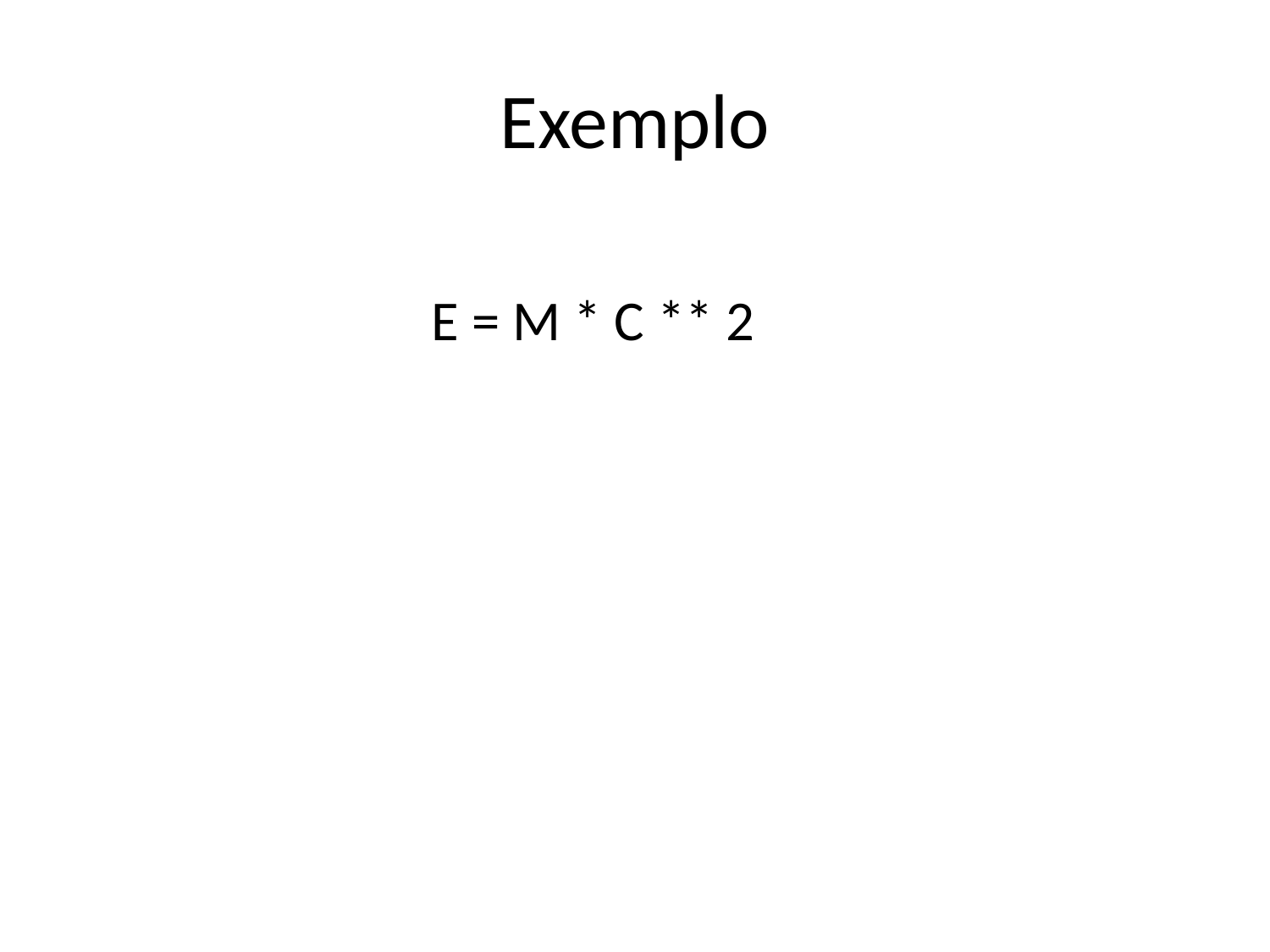

Exemplo
E = M * C ** 2